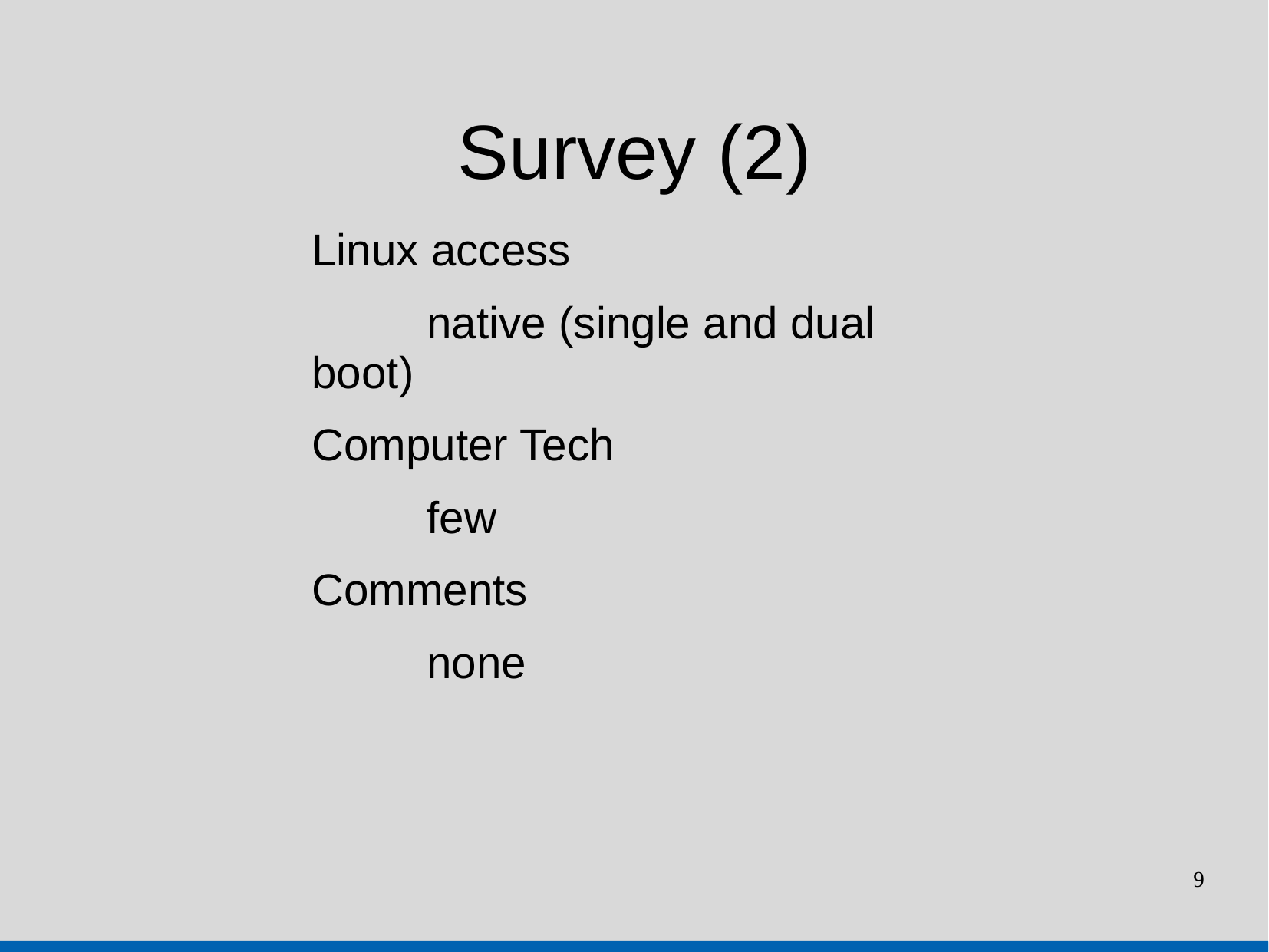

Survey (2)
Linux access
	native (single and dual boot)
Computer Tech
	few
Comments
	none

9